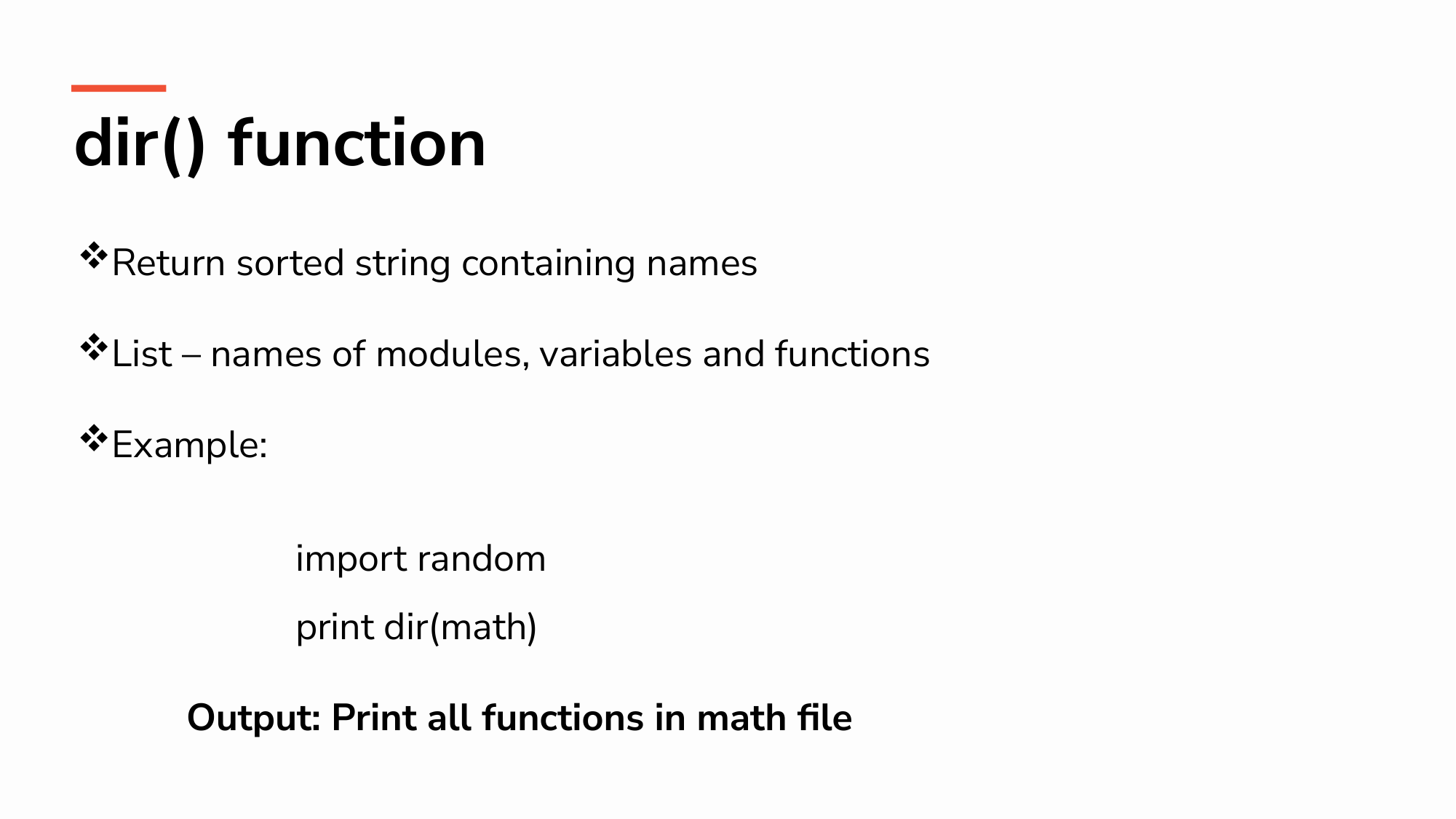

dir() function
Return sorted string containing names

List – names of modules, variables and functions

Example:

		import random
	print dir(math)

Output: Print all functions in math file